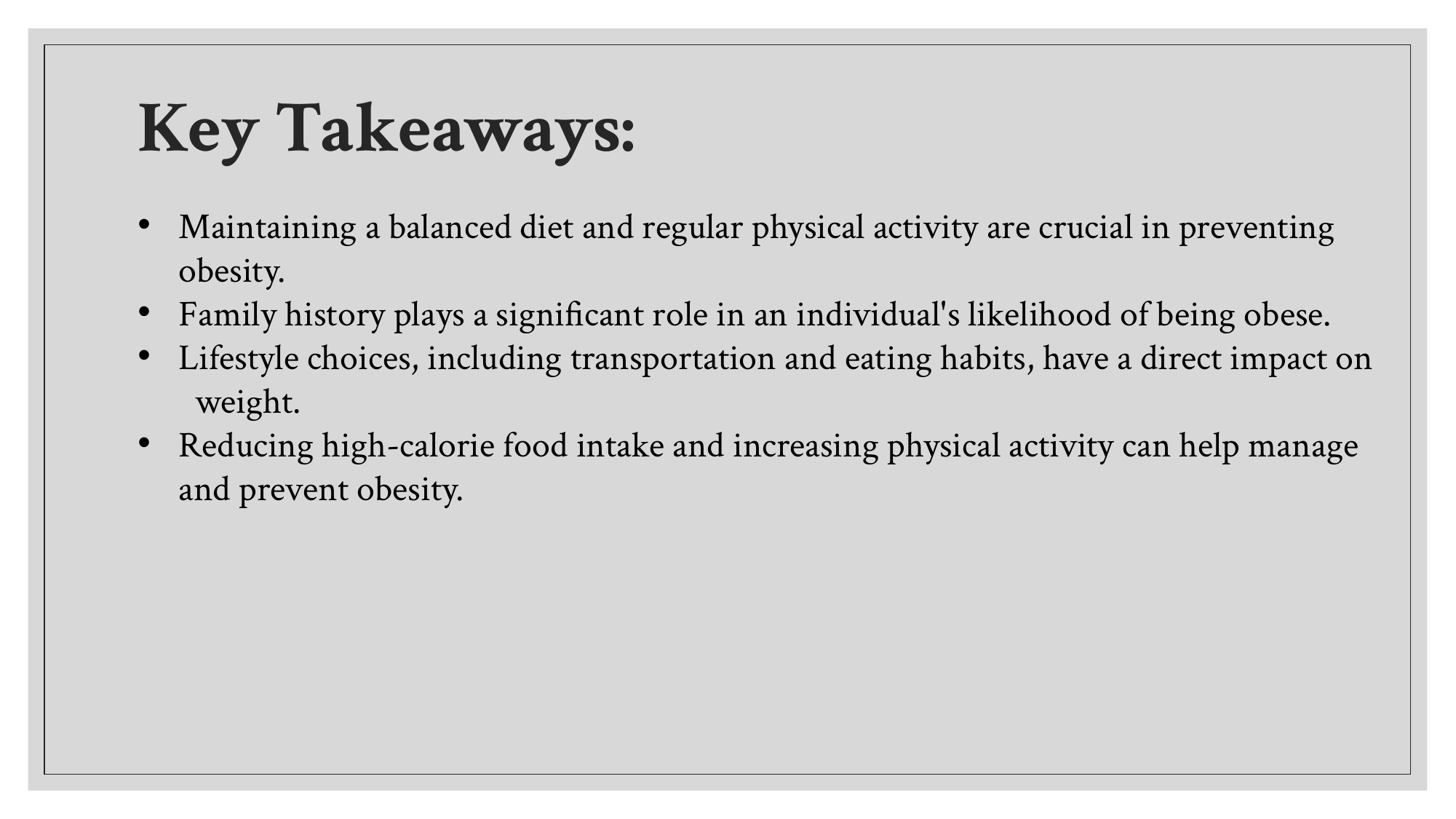

# Key Takeaways:
Maintaining a balanced diet and regular physical activity are crucial in preventing obesity.
Family history plays a significant role in an individual's likelihood of being obese.
Lifestyle choices, including transportation and eating habits, have a direct impact on   weight.
Reducing high-calorie food intake and increasing physical activity can help manage and prevent obesity.